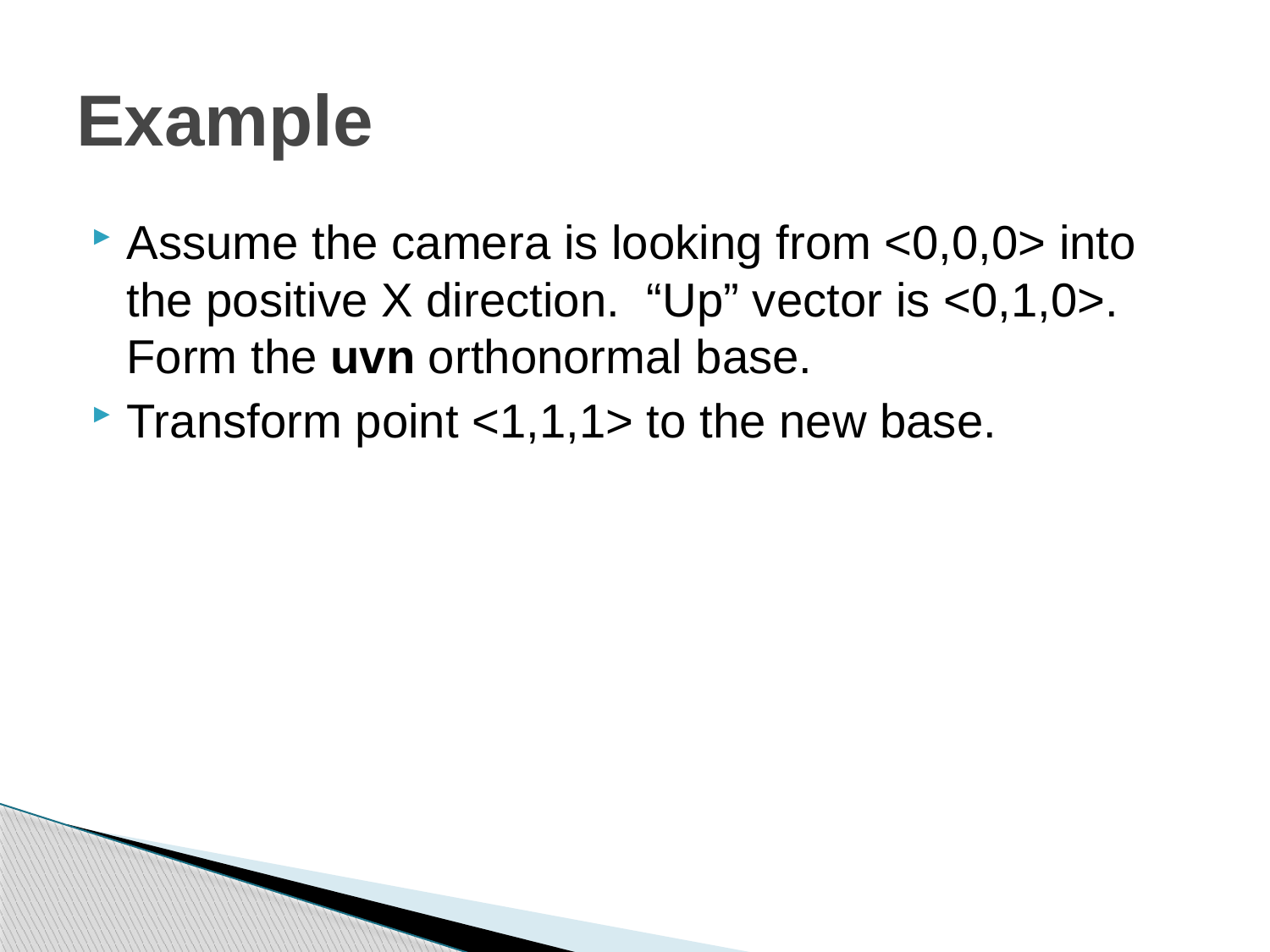

# Example
Assume the camera is looking from <0,0,0> into the positive X direction.  “Up” vector is <0,1,0>.  Form the uvn orthonormal base.
Transform point <1,1,1> to the new base.